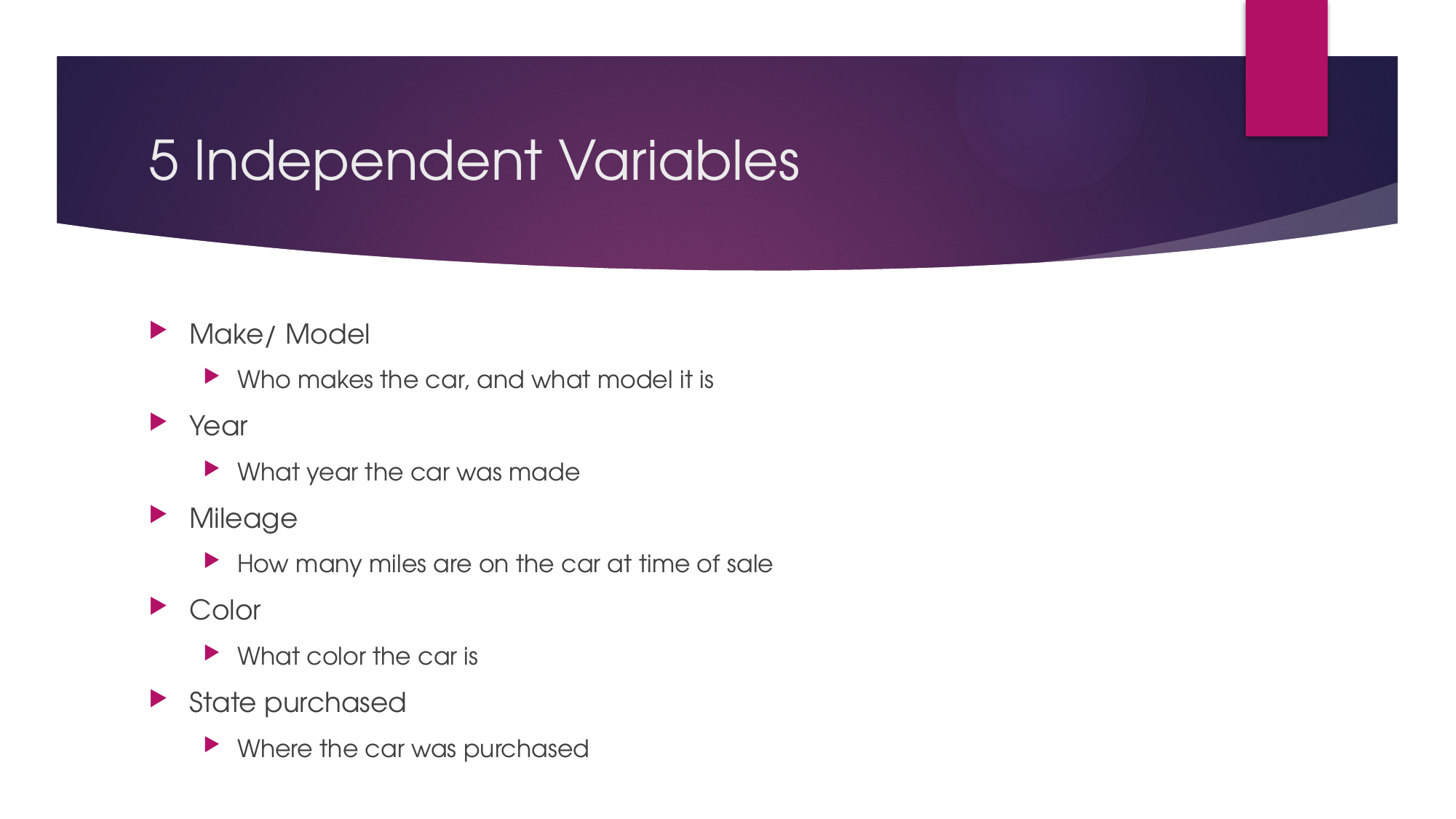

# 5 Independent Variables
Make/ Model
Who makes the car, and what model it is
Year
What year the car was made
Mileage
How many miles are on the car at time of sale
Color
What color the car is
State purchased
Where the car was purchased